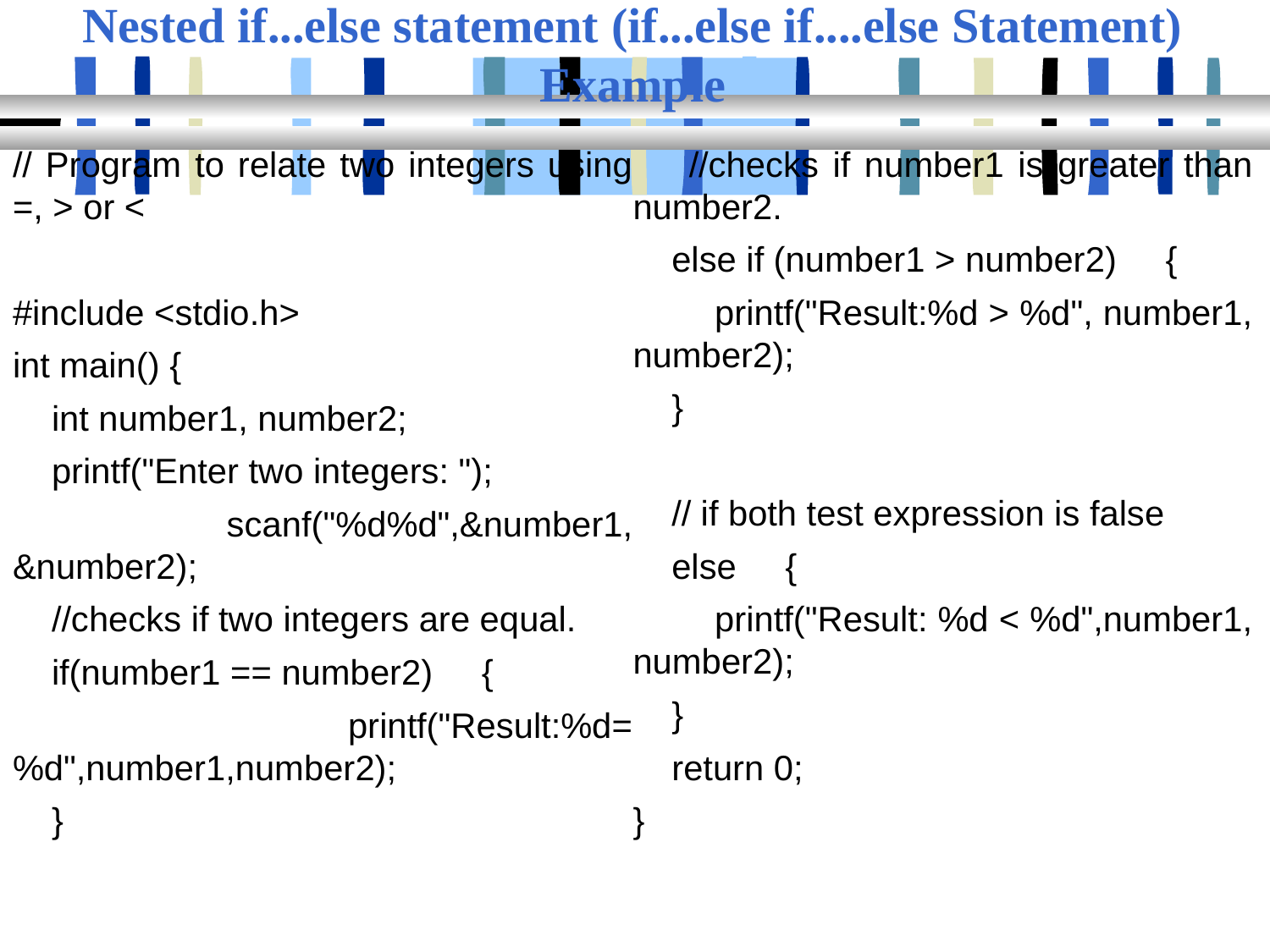

# Nested if...else statement (if...else if....else Statement) Example
// Program to relate two integers using =, > or <

#include <stdio.h>
int main() {
    int number1, number2;
    printf("Enter two integers: ");
    scanf("%d%d",&number1, &number2);
    //checks if two integers are equal.
    if(number1 == number2)     {
        printf("Result:%d= %d",number1,number2);
    }

    //checks if number1 is greater than number2.
    else if (number1 > number2)     {
        printf("Result:%d > %d", number1, number2);
    }

    // if both test expression is false
    else     {
        printf("Result: %d < %d",number1, number2);
    }
    return 0;
}